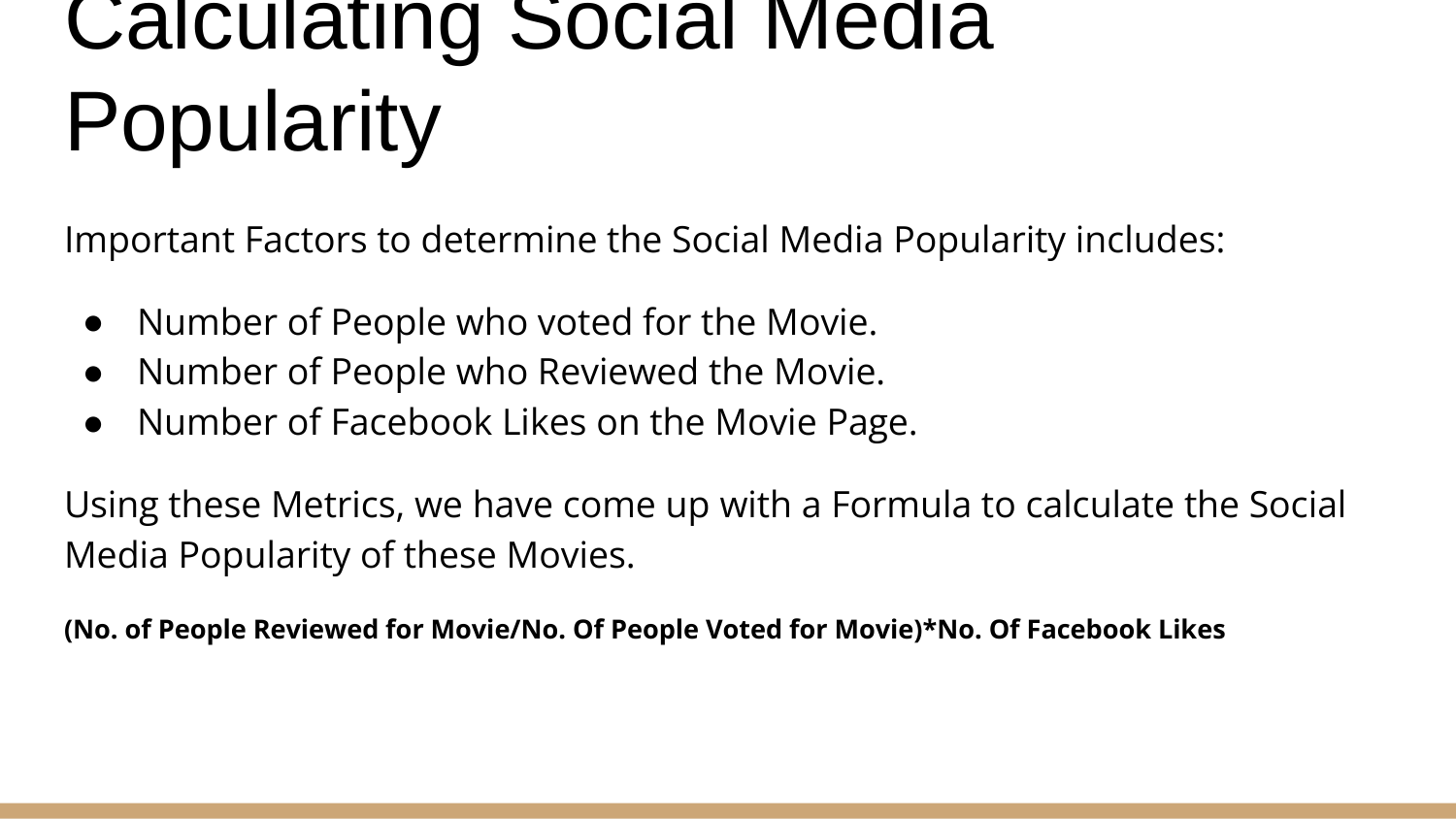

# Calculating Social Media Popularity
Important Factors to determine the Social Media Popularity includes:
Number of People who voted for the Movie.
Number of People who Reviewed the Movie.
Number of Facebook Likes on the Movie Page.
Using these Metrics, we have come up with a Formula to calculate the Social Media Popularity of these Movies.
(No. of People Reviewed for Movie/No. Of People Voted for Movie)*No. Of Facebook Likes